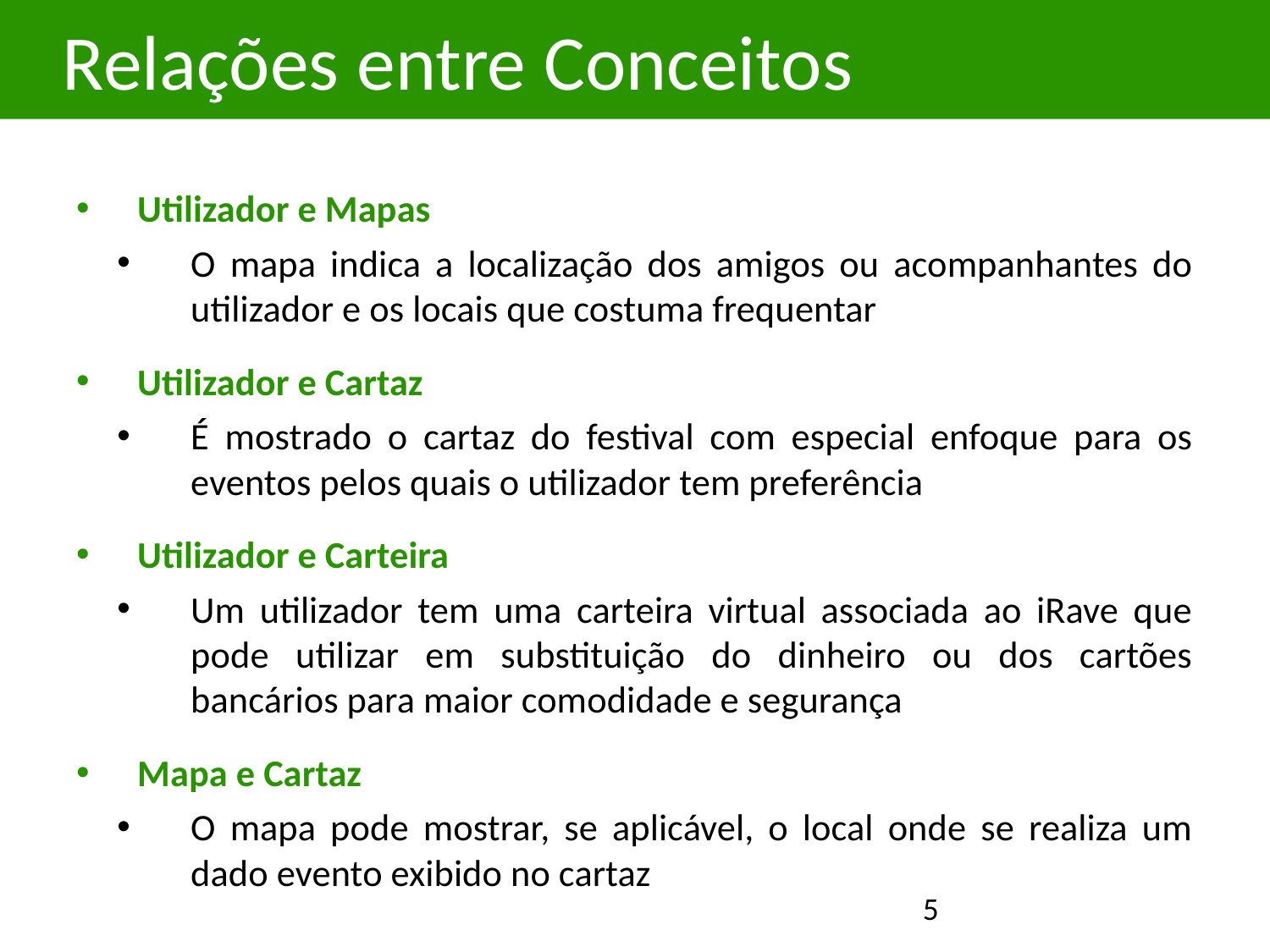

# Relações entre Conceitos
Utilizador e Mapas
O mapa indica a localização dos amigos ou acompanhantes do utilizador e os locais que costuma frequentar
Utilizador e Cartaz
É mostrado o cartaz do festival com especial enfoque para os eventos pelos quais o utilizador tem preferência
Utilizador e Carteira
Um utilizador tem uma carteira virtual associada ao iRave que pode utilizar em substituição do dinheiro ou dos cartões bancários para maior comodidade e segurança
Mapa e Cartaz
O mapa pode mostrar, se aplicável, o local onde se realiza um dado evento exibido no cartaz
5